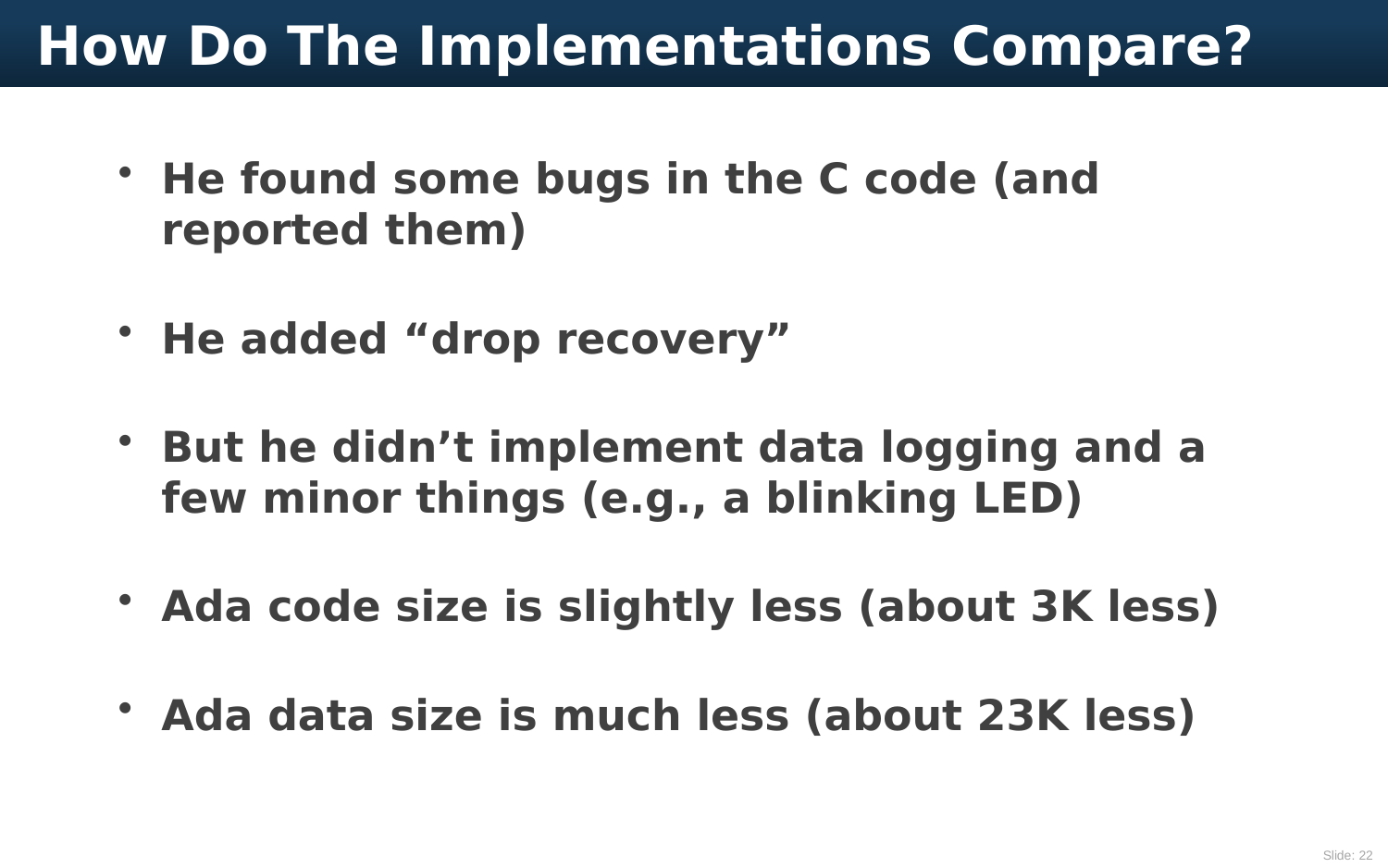

# How Do The Implementations Compare?
He found some bugs in the C code (and reported them)
He added “drop recovery”
But he didn’t implement data logging and a few minor things (e.g., a blinking LED)
Ada code size is slightly less (about 3K less)
Ada data size is much less (about 23K less)